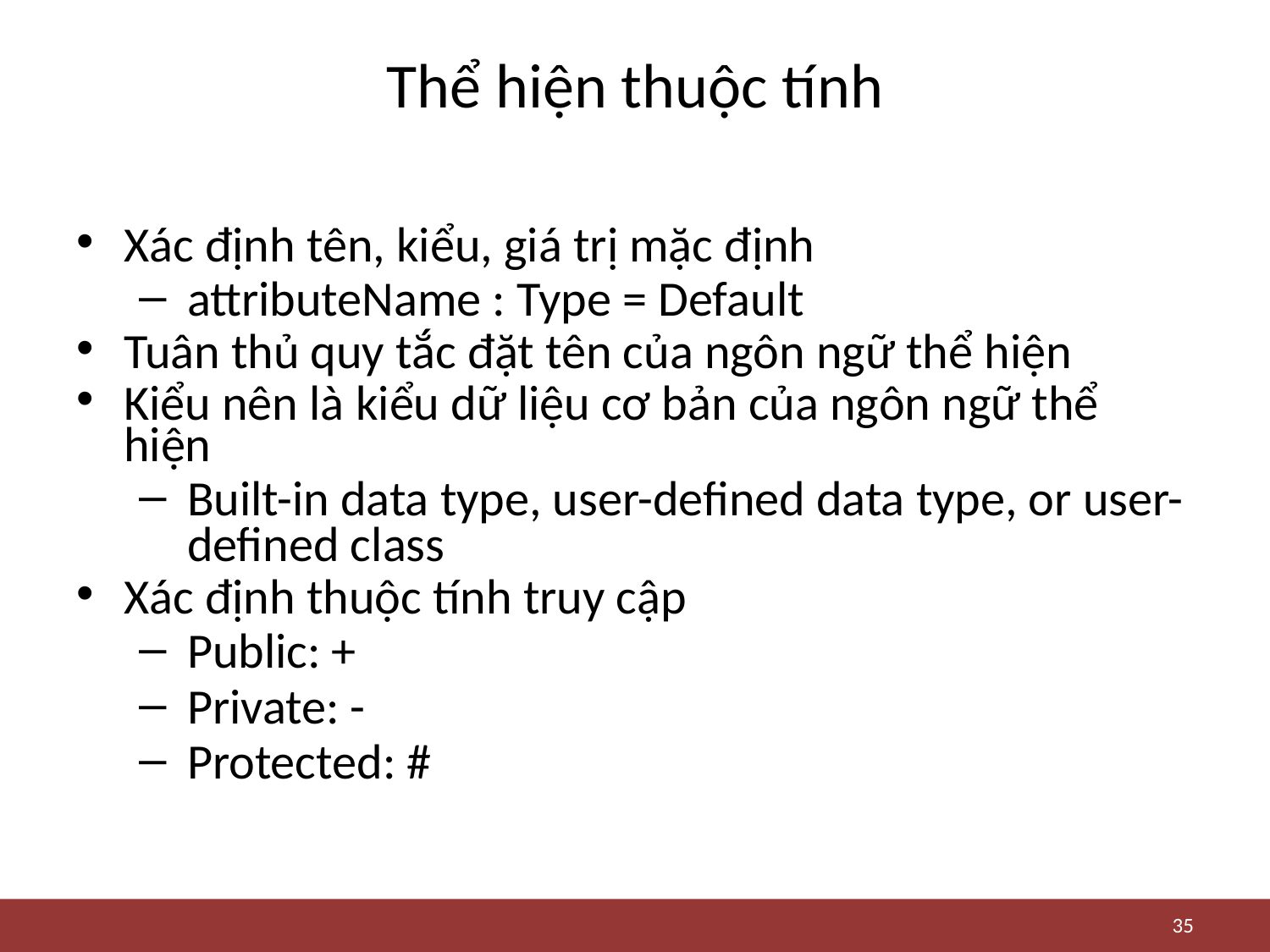

# Thể hiện thuộc tính
Xác định tên, kiểu, giá trị mặc định
attributeName : Type = Default
Tuân thủ quy tắc đặt tên của ngôn ngữ thể hiện
Kiểu nên là kiểu dữ liệu cơ bản của ngôn ngữ thể hiện
Built-in data type, user-defined data type, or user-defined class
Xác định thuộc tính truy cập
Public: +
Private: -
Protected: #
35